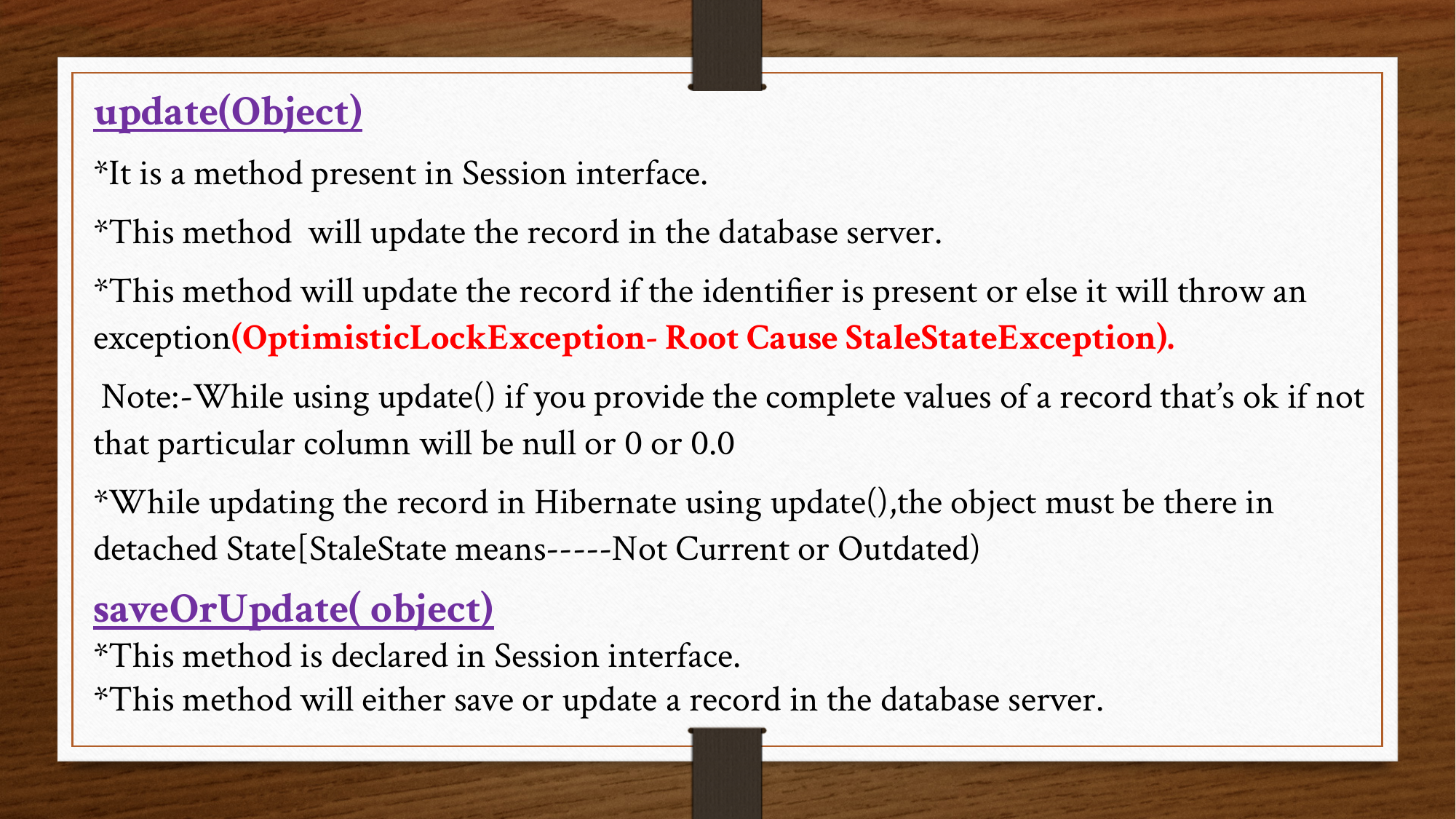

update(Object)
*It is a method present in Session interface.
*This method  will update the record in the database server.
*This method will update the record if the identifier is present or else it will throw an exception(OptimisticLockException- Root Cause StaleStateException).
 Note:-While using update() if you provide the complete values of a record that’s ok if not that particular column will be null or 0 or 0.0
*While updating the record in Hibernate using update(),the object must be there in detached State[StaleState means-----Not Current or Outdated)
saveOrUpdate( object)
*This method is declared in Session interface.
*This method will either save or update a record in the database server.